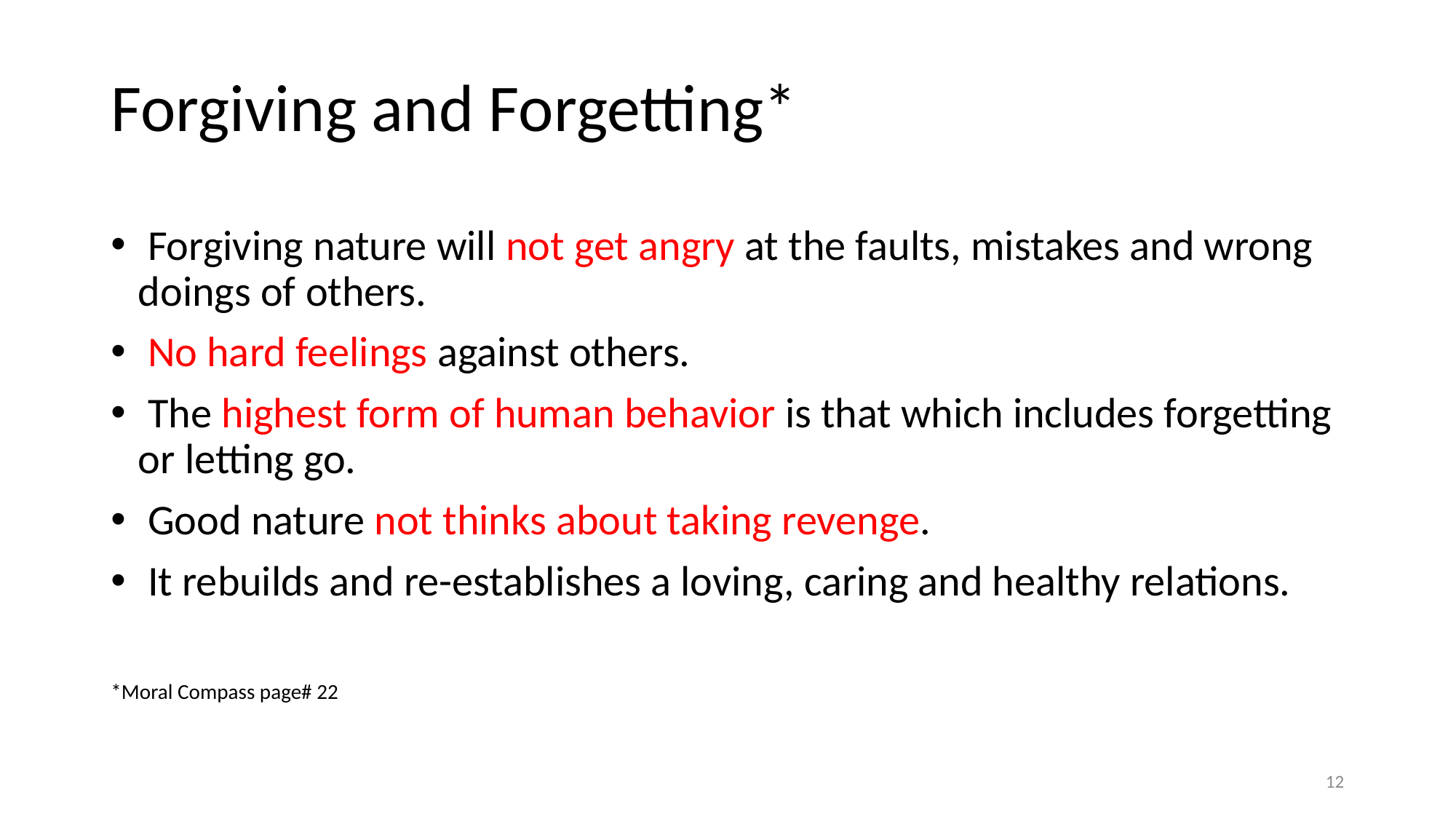

# Forgiving and Forgetting*
 Forgiving nature will not get angry at the faults, mistakes and wrong doings of others.
 No hard feelings against others.
 The highest form of human behavior is that which includes forgetting or letting go.
 Good nature not thinks about taking revenge.
 It rebuilds and re-establishes a loving, caring and healthy relations.

*Moral Compass page# 22
12